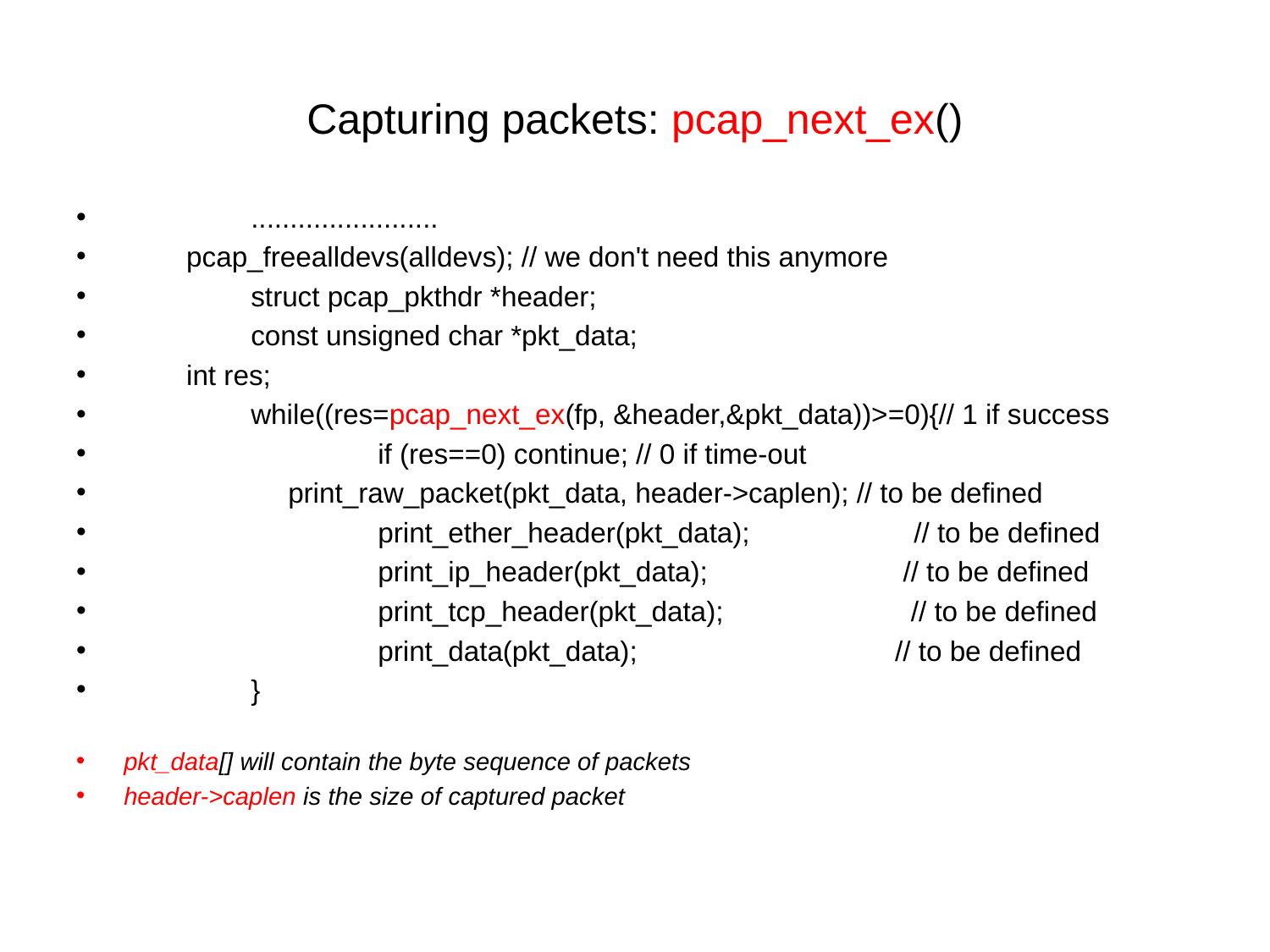

# Capturing packets: pcap_next_ex()
	........................
        pcap_freealldevs(alldevs); // we don't need this anymore
 	struct pcap_pkthdr *header;
	const unsigned char *pkt_data;
        int res;
	while((res=pcap_next_ex(fp, &header,&pkt_data))>=0){// 1 if success
		if (res==0) continue; // 0 if time-out
                     print_raw_packet(pkt_data, header->caplen); // to be defined
		print_ether_header(pkt_data);                     // to be defined
		print_ip_header(pkt_data);                         // to be defined
		print_tcp_header(pkt_data);                        // to be defined
		print_data(pkt_data);                                 // to be defined
	}

pkt_data[] will contain the byte sequence of packets
header->caplen is the size of captured packet